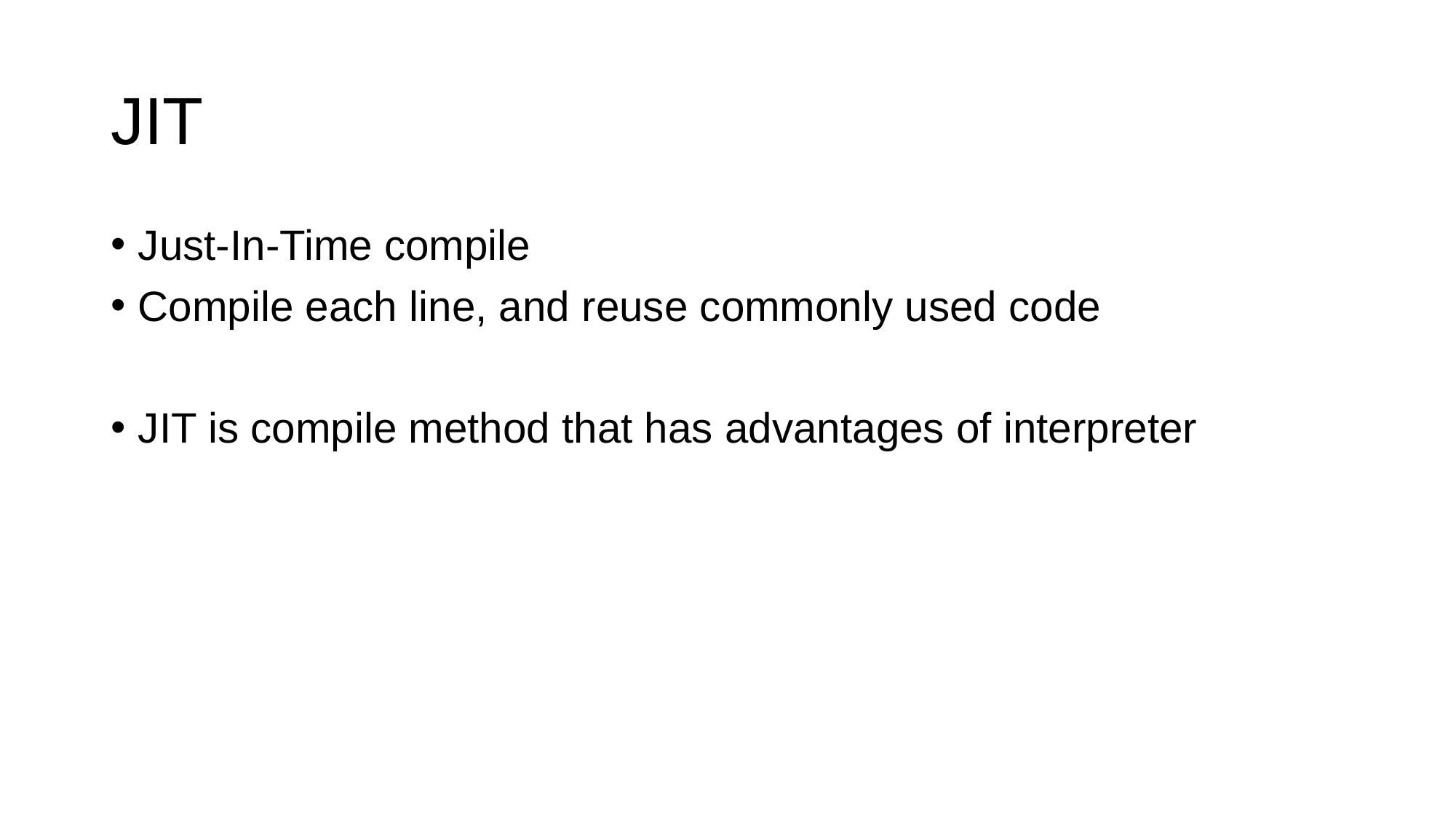

# JIT
Just-In-Time compile
Compile each line, and reuse commonly used code

JIT is compile method that has advantages of interpreter